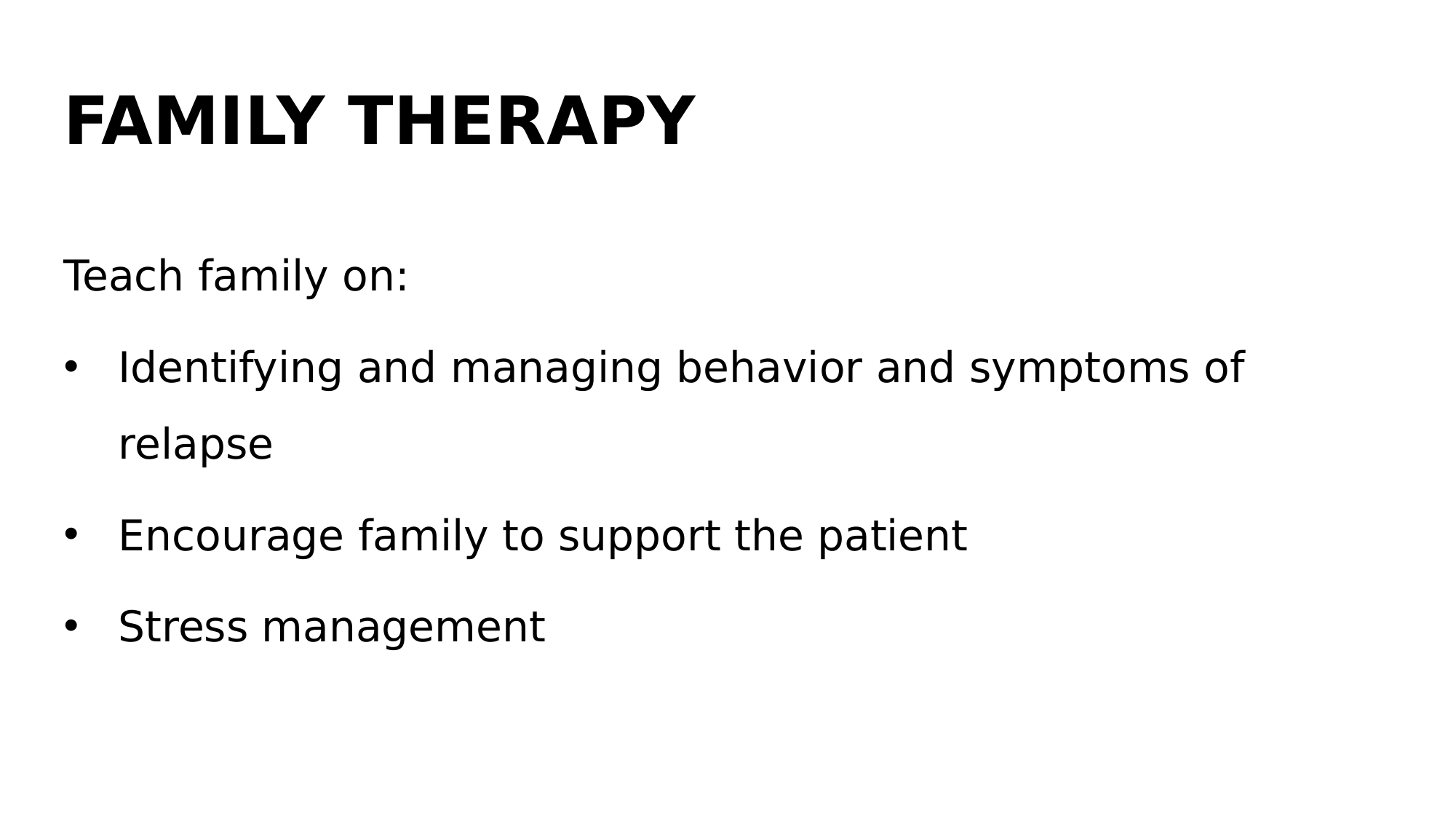

# FAMILY THERAPY
Teach family on:
Identifying and managing behavior and symptoms of relapse
Encourage family to support the patient
Stress management